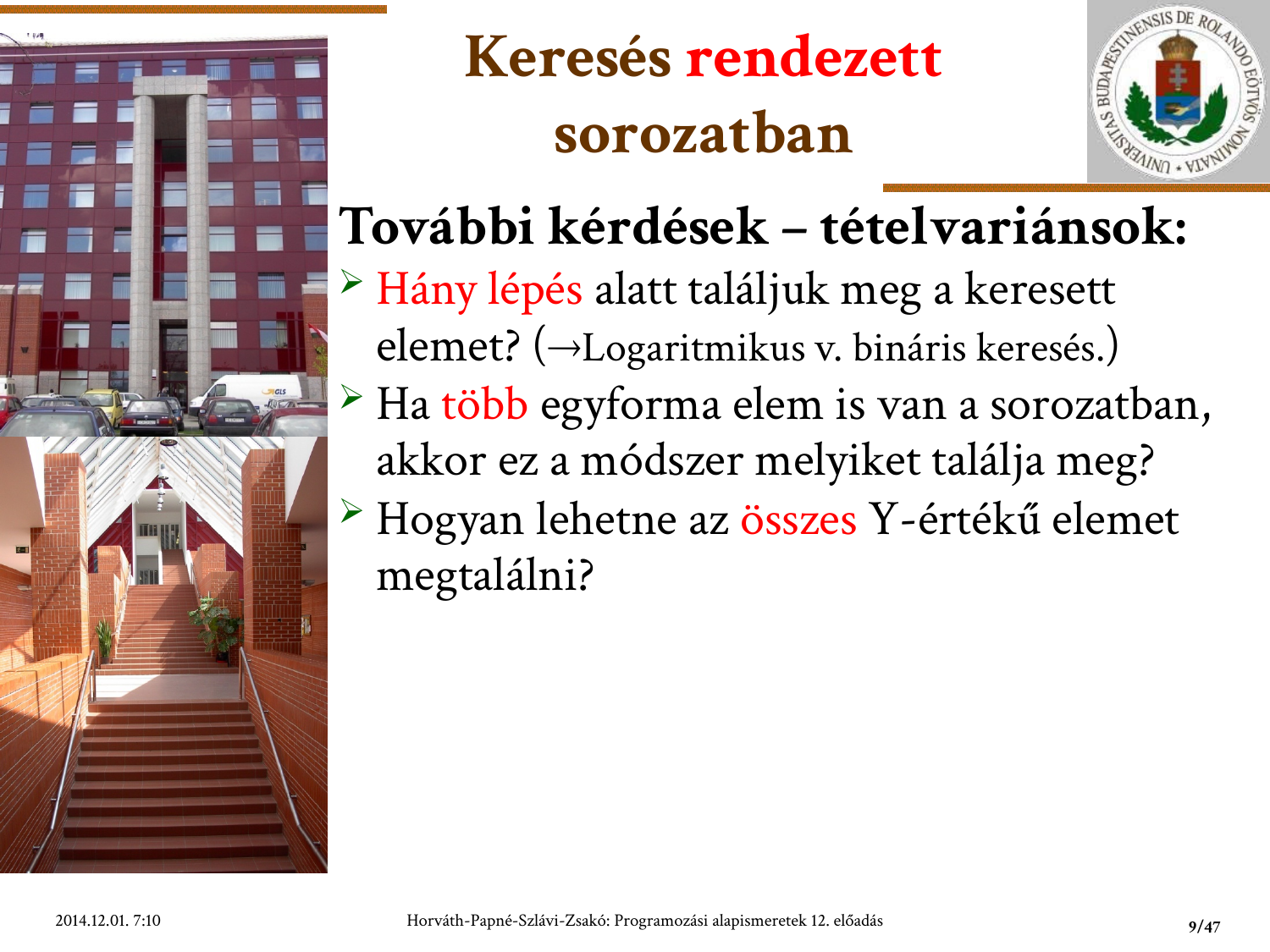

Keresés rendezett sorozatban
További kérdések – tételvariánsok:
Hány lépés alatt találjuk meg a keresett elemet? (→Logaritmikus v. bináris keresés.)
Ha több egyforma elem is van a sorozatban, akkor ez a módszer melyiket találja meg?
Hogyan lehetne az összes Y-értékű elemet megtalálni?
2014.12.01. 7:10
Horváth-Papné-Szlávi-Zsakó: Programozási alapismeretek 12. előadás
9/47